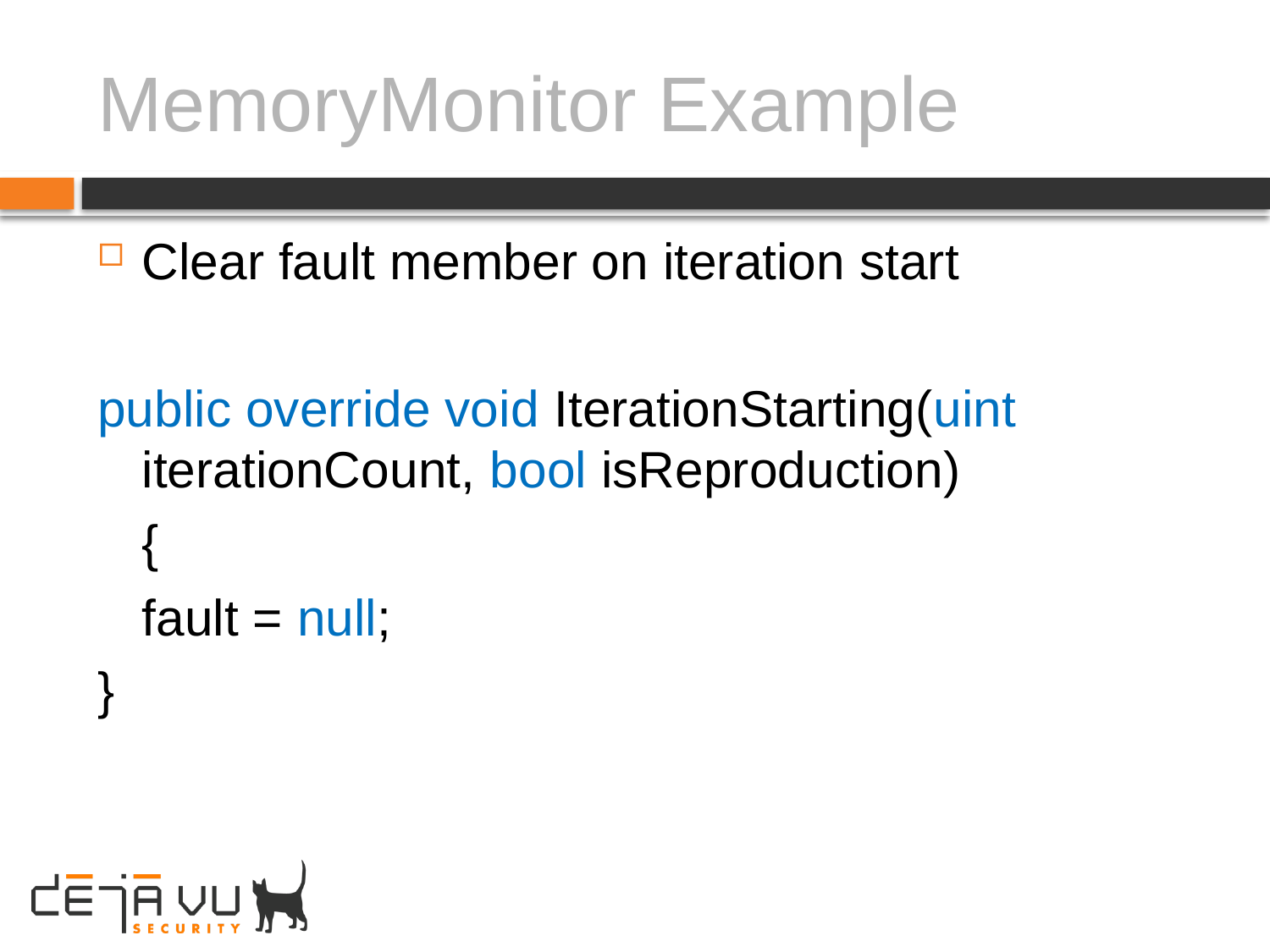

# MemoryMonitor Example
Clear fault member on iteration start

public override void IterationStarting(uint iterationCount, bool isReproduction)
	{
	fault = null;
}